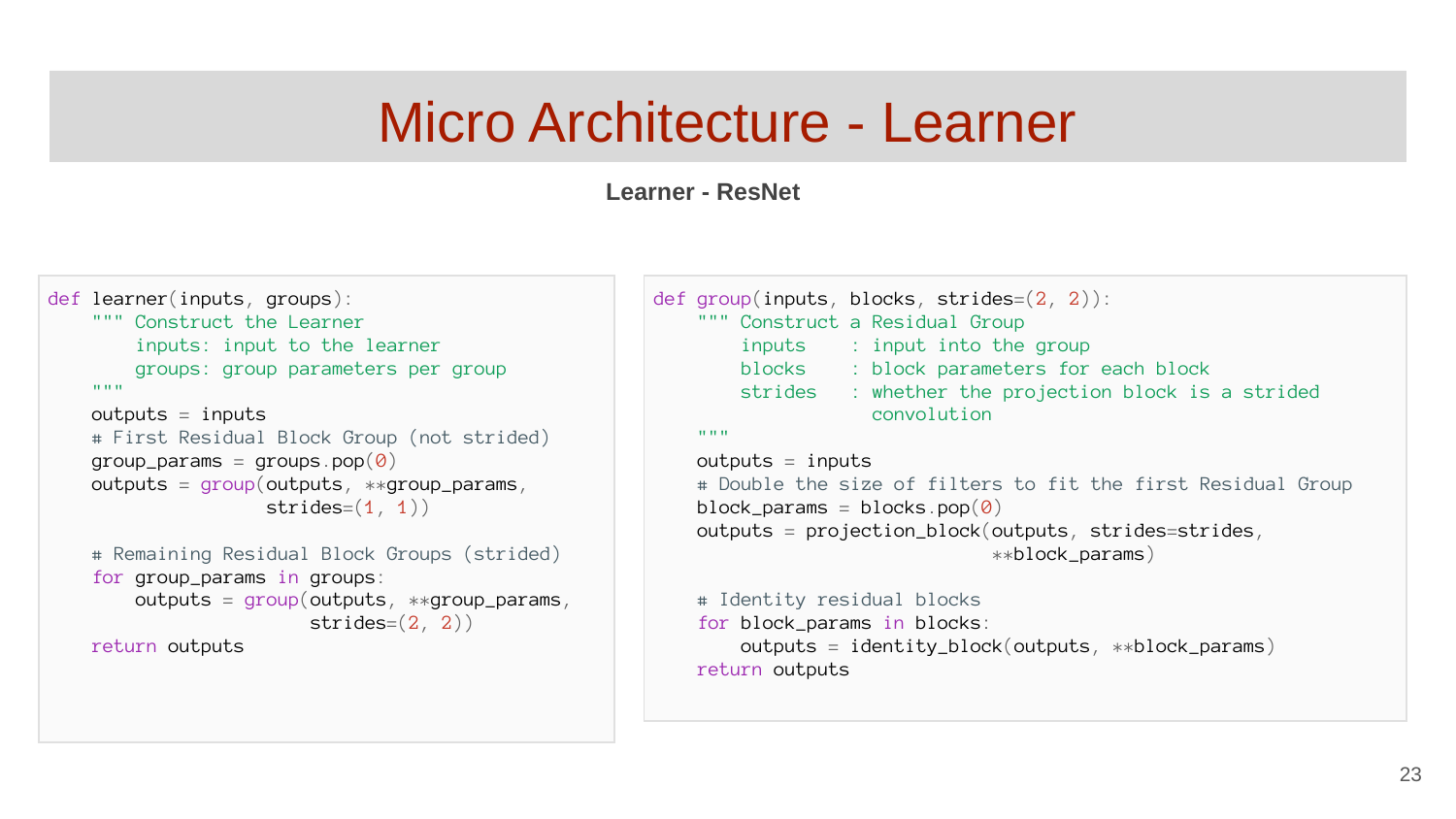

# Micro Architecture - Learner
Learner - ResNet
| def learner(inputs, groups): """ Construct the Learner inputs: input to the learner groups: group parameters per group """ outputs = inputs # First Residual Block Group (not strided) group\_params = groups.pop(0) outputs = group(outputs, \*\*group\_params, strides=(1, 1)) # Remaining Residual Block Groups (strided) for group\_params in groups: outputs = group(outputs, \*\*group\_params, strides=(2, 2)) return outputs |
| --- |
| def group(inputs, blocks, strides=(2, 2)): """ Construct a Residual Group inputs : input into the group blocks : block parameters for each block strides : whether the projection block is a strided convolution """ outputs = inputs # Double the size of filters to fit the first Residual Group block\_params = blocks.pop(0) outputs = projection\_block(outputs, strides=strides, \*\*block\_params) # Identity residual blocks for block\_params in blocks: outputs = identity\_block(outputs, \*\*block\_params) return outputs |
| --- |
23